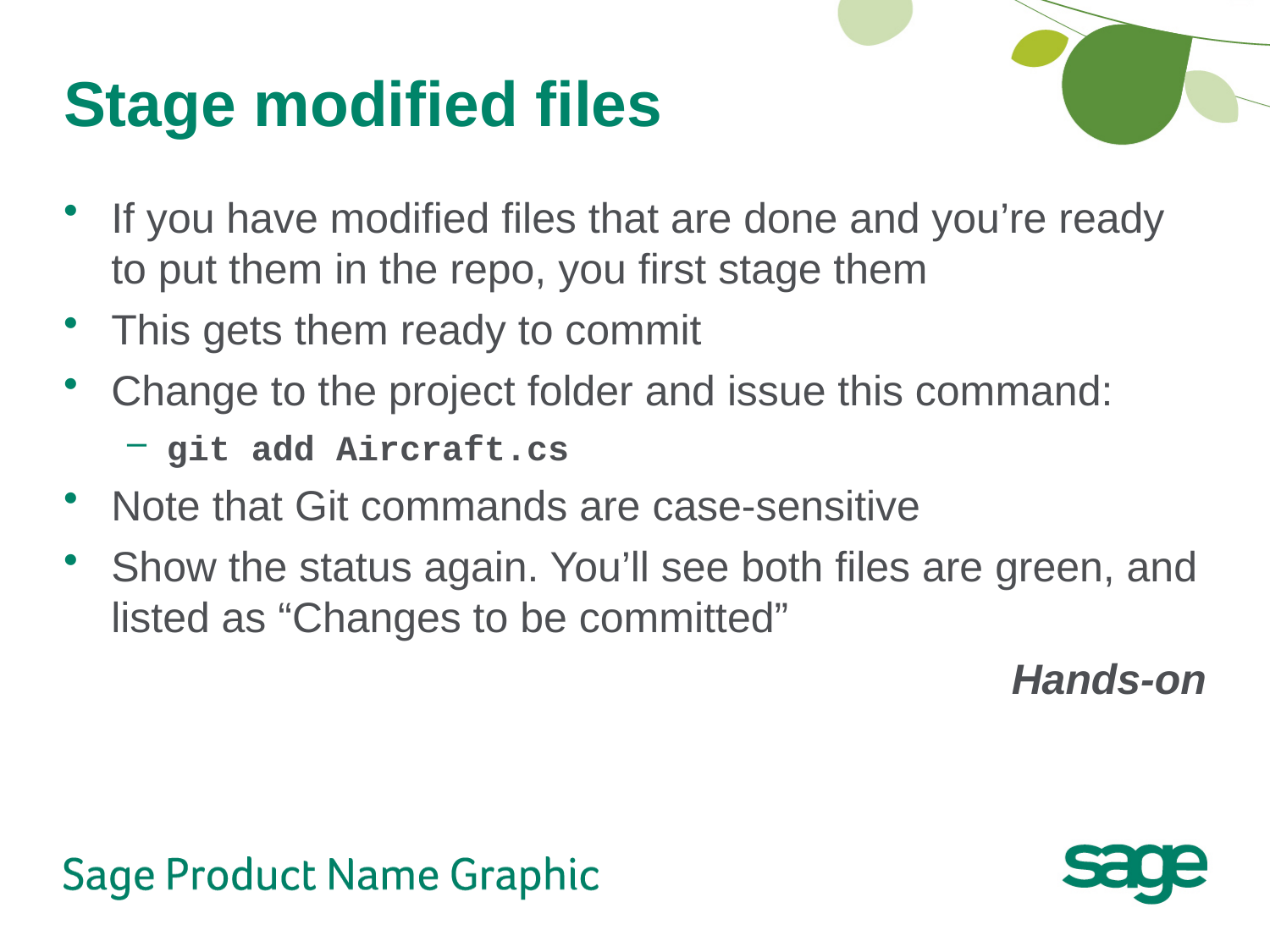

# Stage modified files
If you have modified files that are done and you’re ready to put them in the repo, you first stage them
This gets them ready to commit
Change to the project folder and issue this command:
git add Aircraft.cs
Note that Git commands are case-sensitive
Show the status again. You’ll see both files are green, and listed as “Changes to be committed”
Hands-on